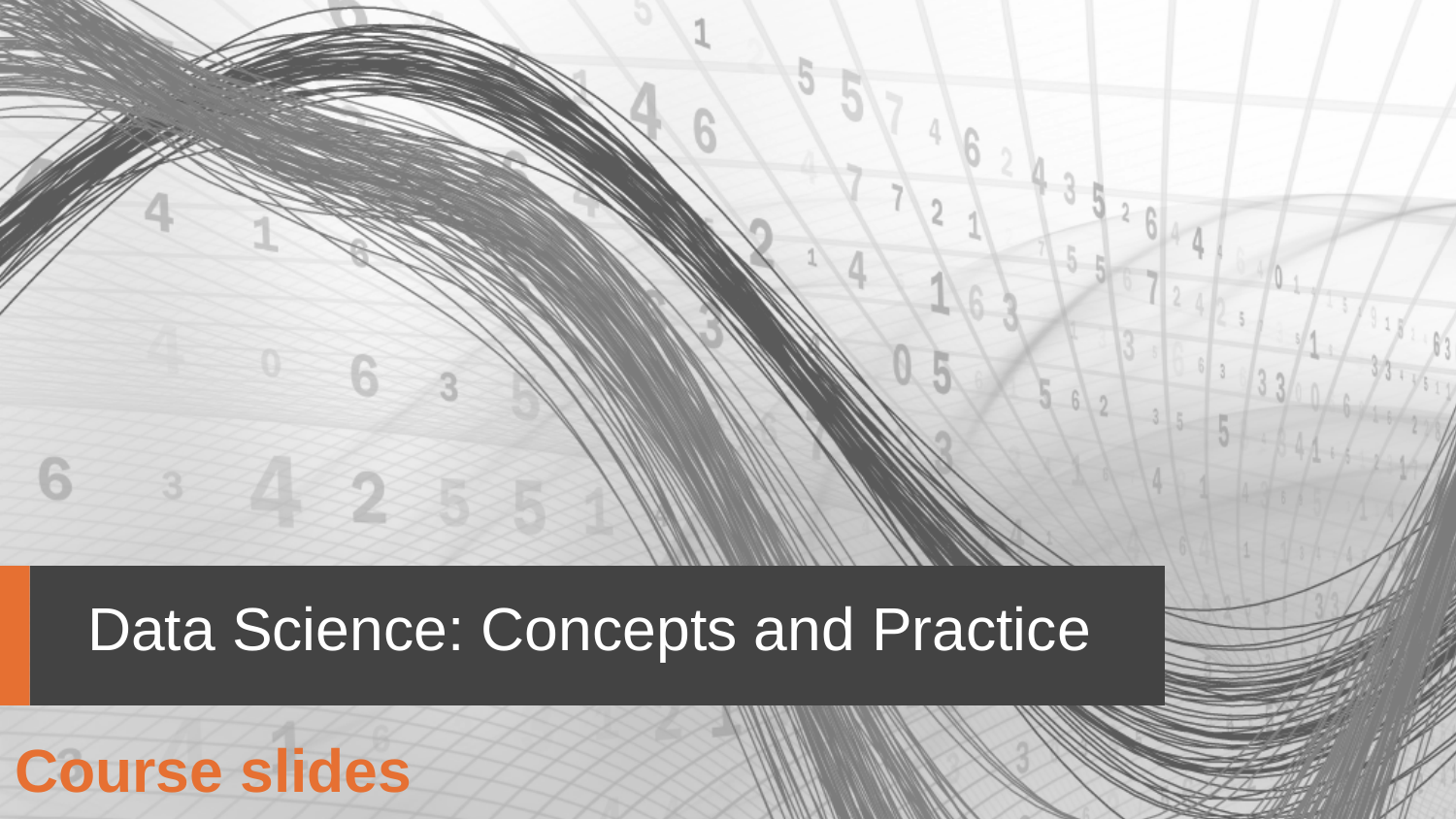

# Data Science: Concepts and Practice
Course slides